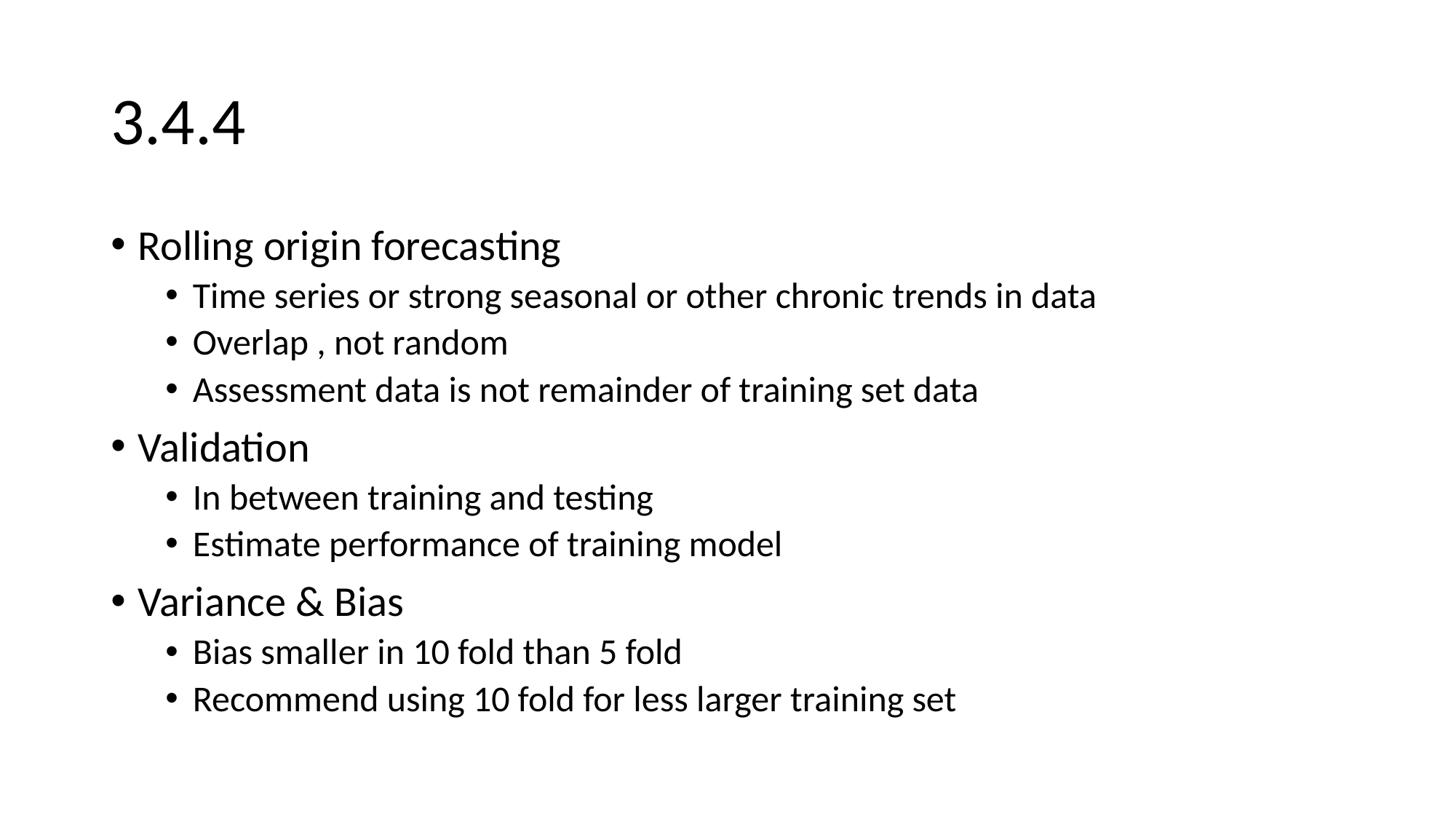

# 3.4.4
Rolling origin forecasting
Time series or strong seasonal or other chronic trends in data
Overlap , not random
Assessment data is not remainder of training set data
Validation
In between training and testing
Estimate performance of training model
Variance & Bias
Bias smaller in 10 fold than 5 fold
Recommend using 10 fold for less larger training set